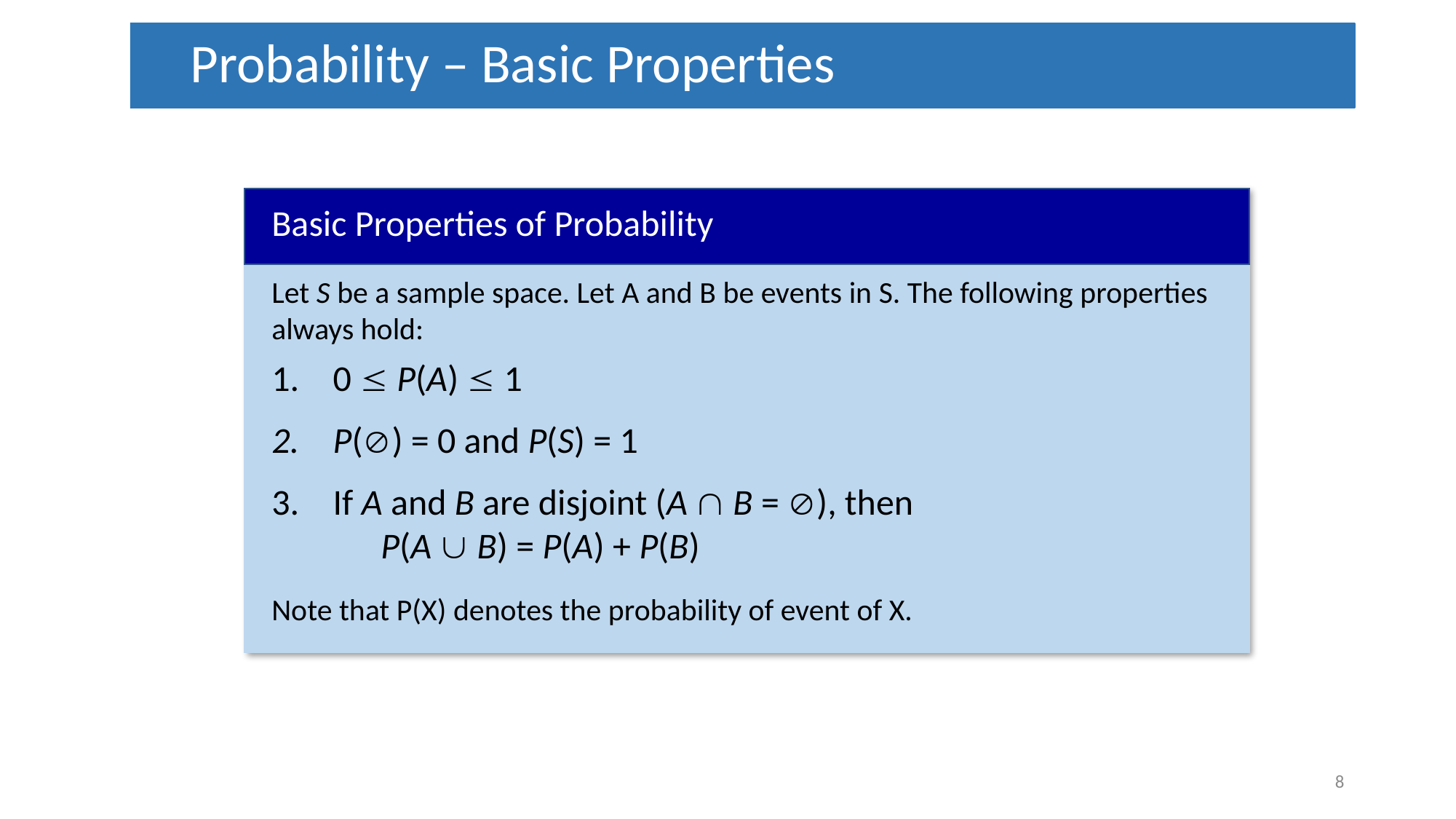

Probability – Basic Properties

Basic Properties of Probability
Let S be a sample space. Let A and B be events in S. The following properties always hold:
0 ≤ P(A) ≤ 1
P(∅) = 0 and P(S) = 1
If A and B are disjoint (A ∩ B = ∅), then
	P(A ∪ B) = P(A) + P(B)
Note that P(X) denotes the probability of event of X.
8